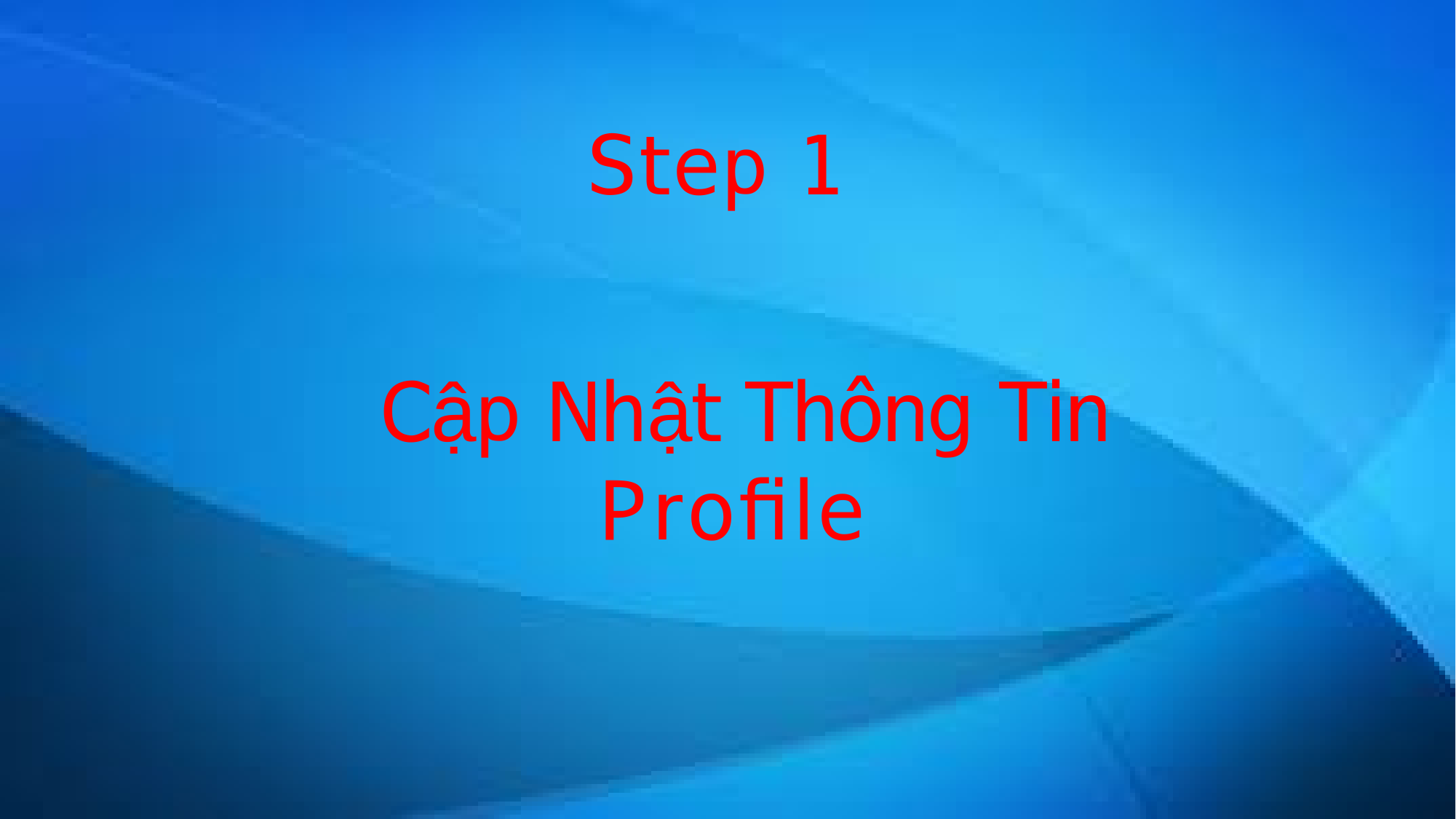

Step 1
Cập Nhật Thông Tin
		Profile